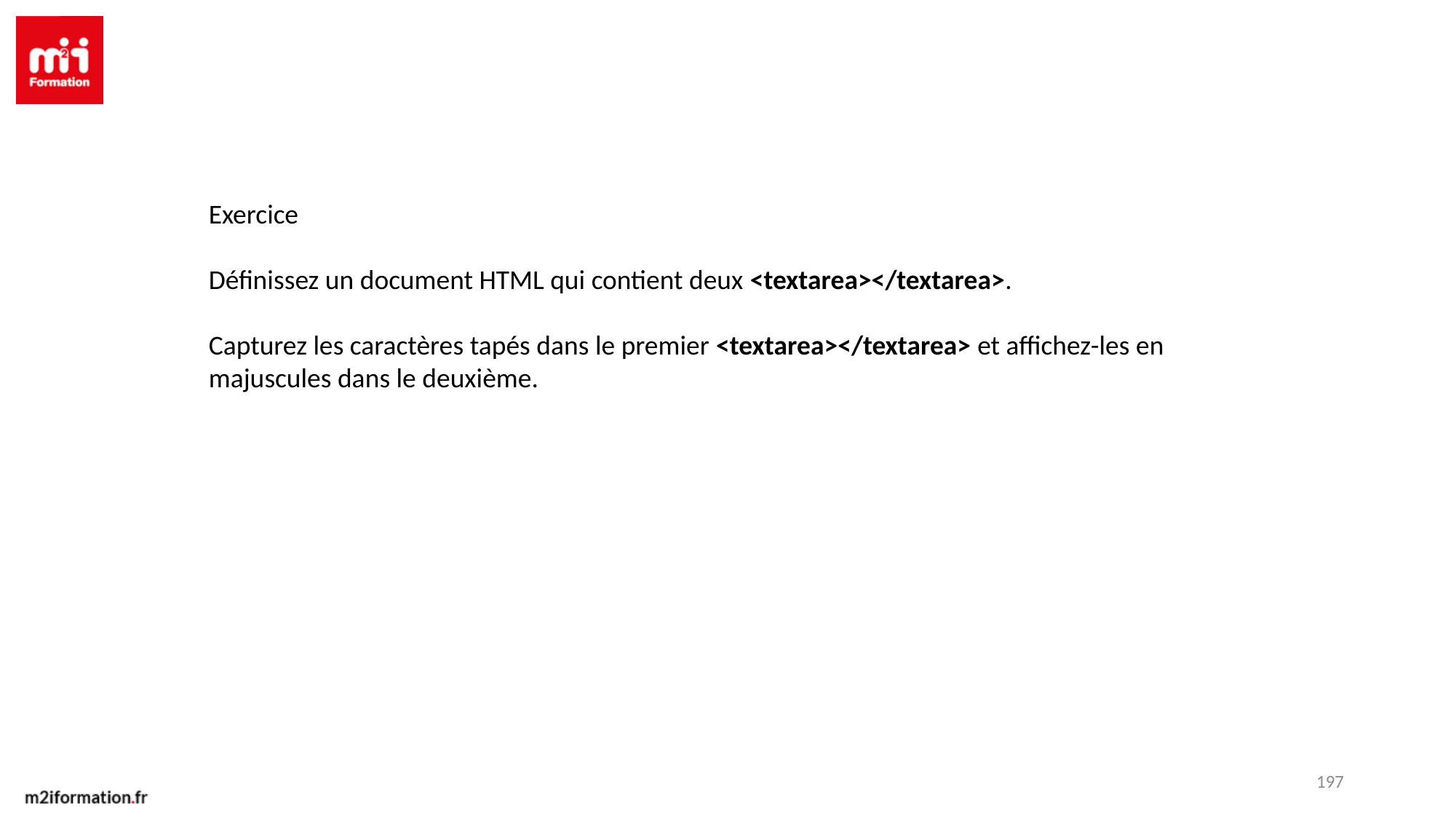

Exercice

Définissez un document HTML qui contient deux <textarea></textarea>.

Capturez les caractères tapés dans le premier <textarea></textarea> et affichez-les en majuscules dans le deuxième.
197